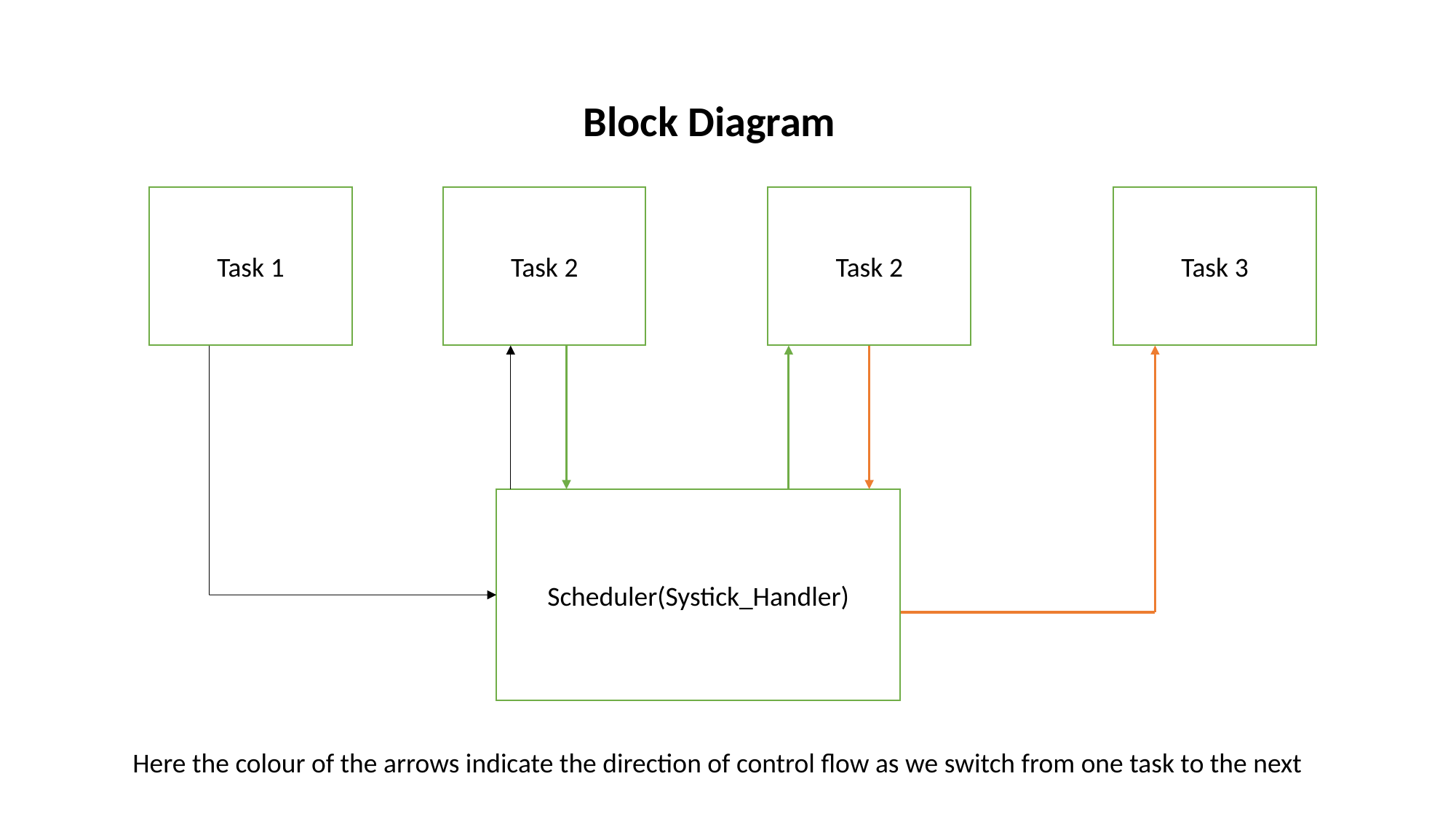

# Block Diagram
Task 1
Task 2
Task 2
Task 3
Scheduler(Systick_Handler)
Here the colour of the arrows indicate the direction of control flow as we switch from one task to the next